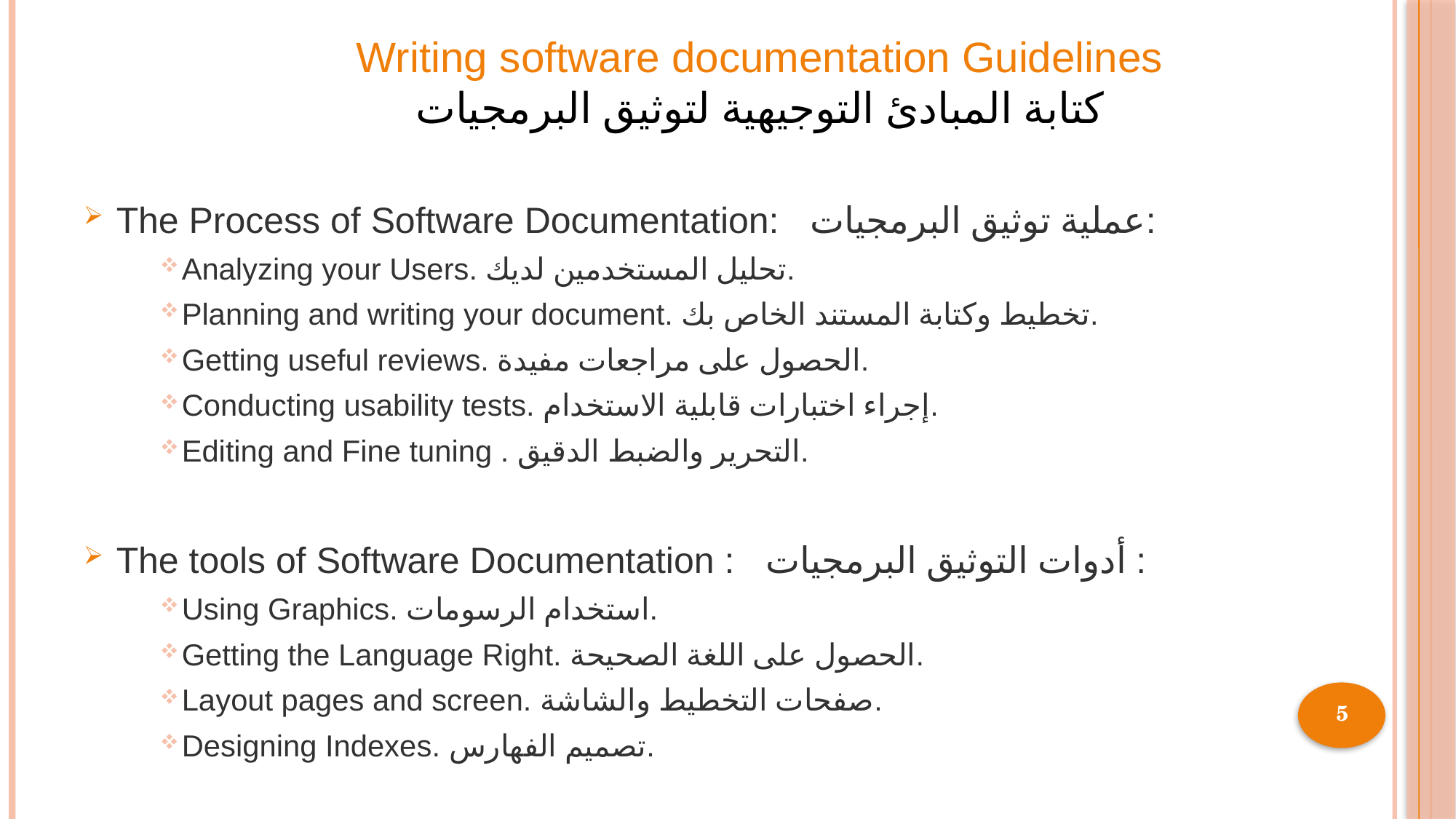

Writing software documentation Guidelines
كتابة المبادئ التوجيهية لتوثيق البرمجيات
The Process of Software Documentation:   عملية توثيق البرمجيات:
Analyzing your Users. تحليل المستخدمين لديك.
Planning and writing your document. تخطيط وكتابة المستند الخاص بك.
Getting useful reviews. الحصول على مراجعات مفيدة.
Conducting usability tests. إجراء اختبارات قابلية الاستخدام.
Editing and Fine tuning . التحرير والضبط الدقيق.

The tools of Software Documentation :   أدوات التوثيق البرمجيات :
Using Graphics. استخدام الرسومات.
Getting the Language Right. الحصول على اللغة الصحيحة.
Layout pages and screen. صفحات التخطيط والشاشة.
Designing Indexes. تصميم الفهارس.
5